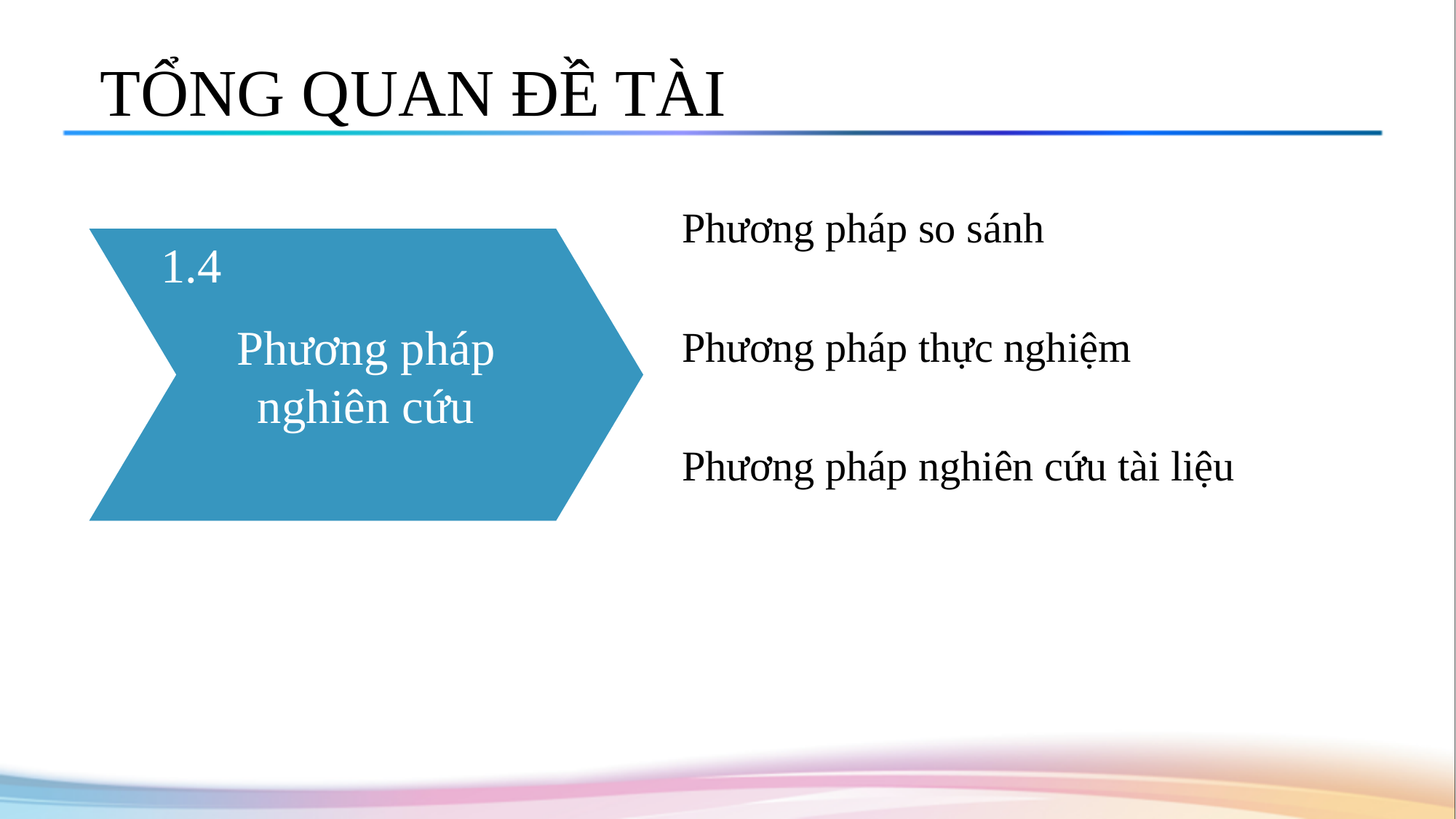

# TỔNG QUAN ĐỀ TÀI
Phương pháp so sánh
Phương pháp nghiên cứu
1.4
Phương pháp thực nghiệm
Phương pháp nghiên cứu tài liệu